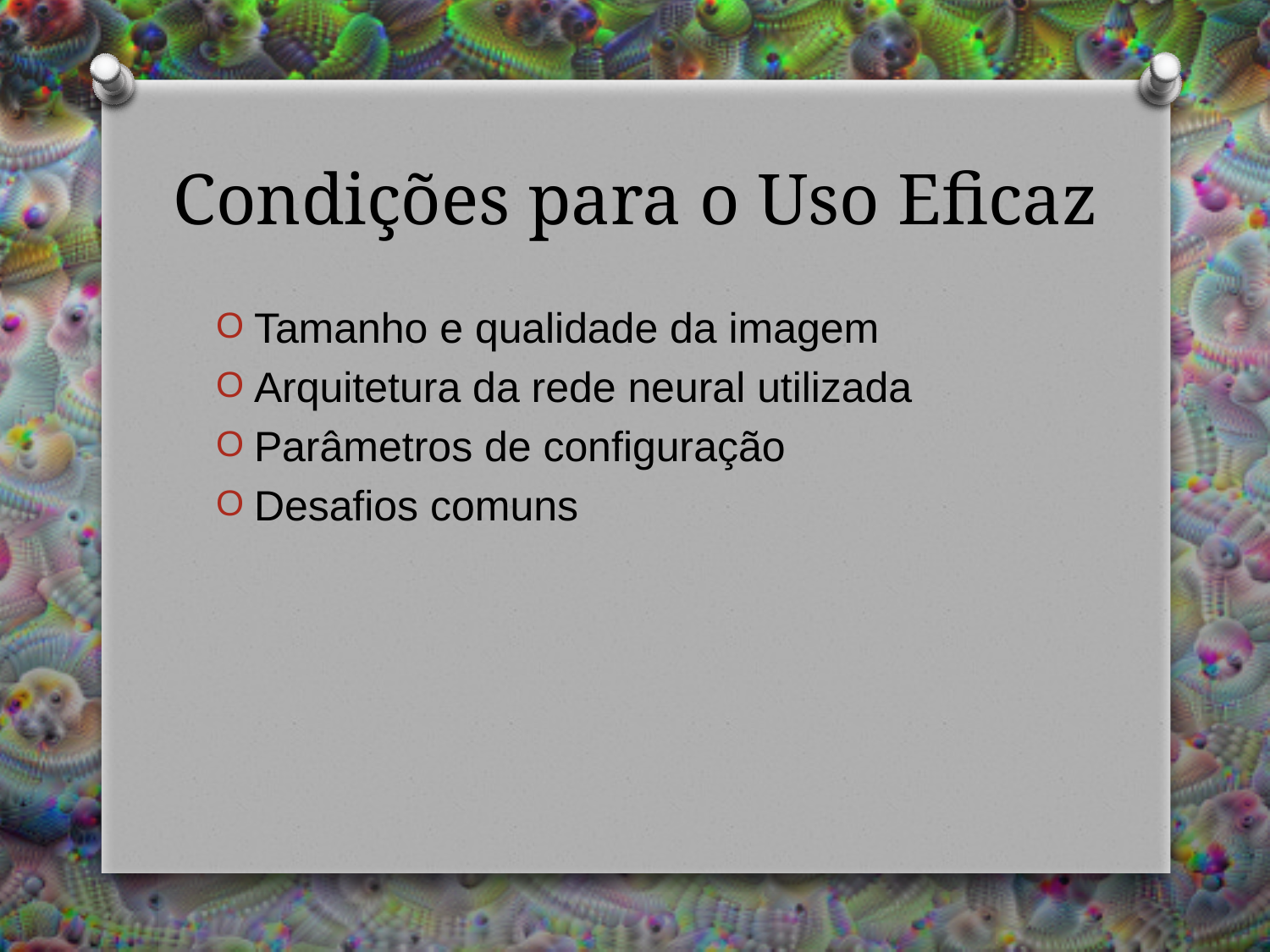

# Condições para o Uso Eficaz
Tamanho e qualidade da imagem
Arquitetura da rede neural utilizada
Parâmetros de configuração
Desafios comuns